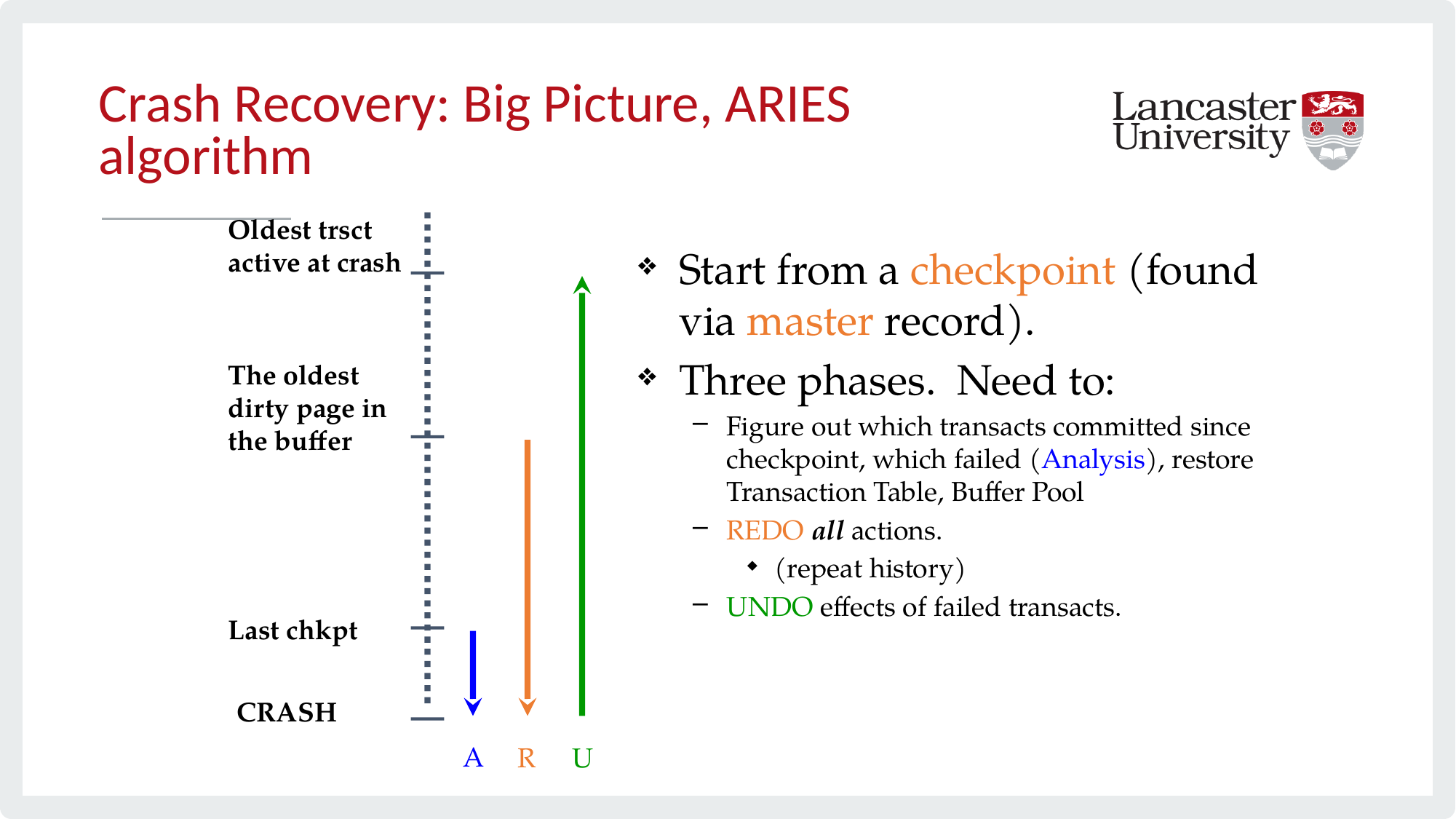

# Crash Recovery: Big Picture, ARIES algorithm
Oldest trsct active at crash

Start from a checkpoint (found via master record).
Three phases.  Need to:
Figure out which transacts committed since checkpoint, which failed (Analysis), restore Transaction Table, Buffer Pool
REDO all actions.
(repeat history)
UNDO effects of failed transacts.

The oldest dirty page in the buffer

Last chkpt

CRASH

A
R
U